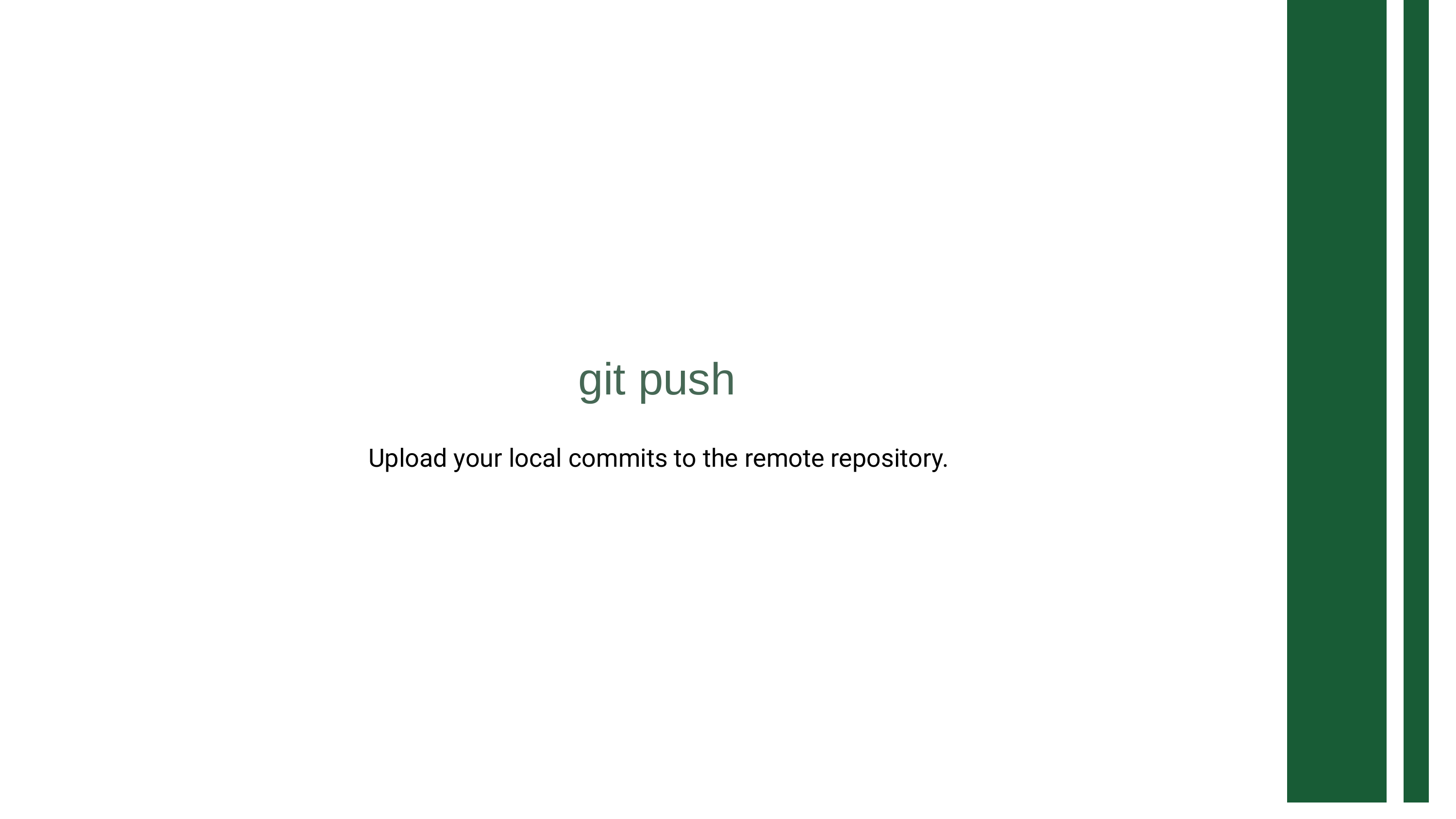

git push
Upload your local commits to the remote repository.